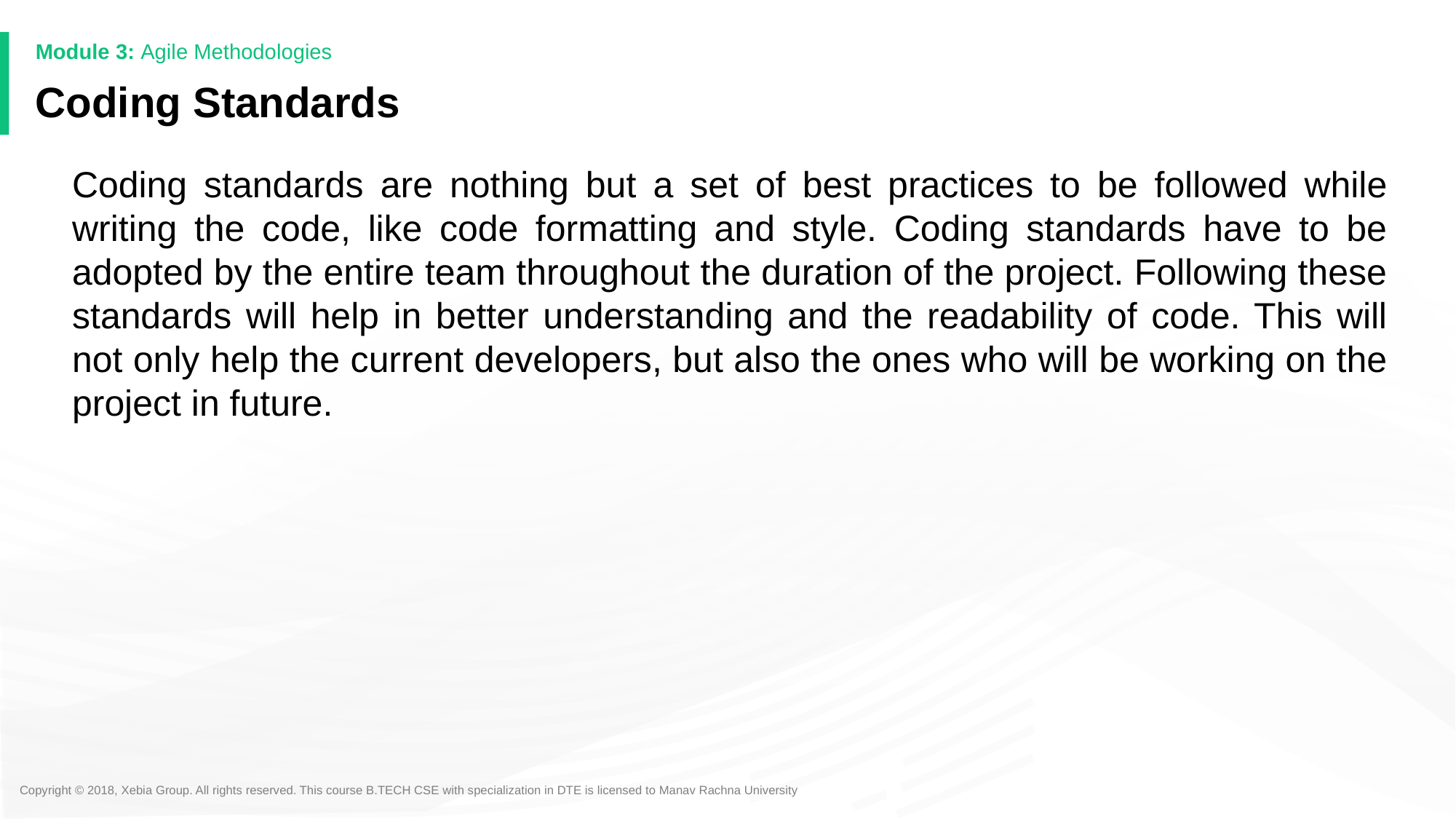

# Coding Standards
Coding standards are nothing but a set of best practices to be followed while writing the code, like code formatting and style. Coding standards have to be adopted by the entire team throughout the duration of the project. Following these standards will help in better understanding and the readability of code. This will not only help the current developers, but also the ones who will be working on the project in future.